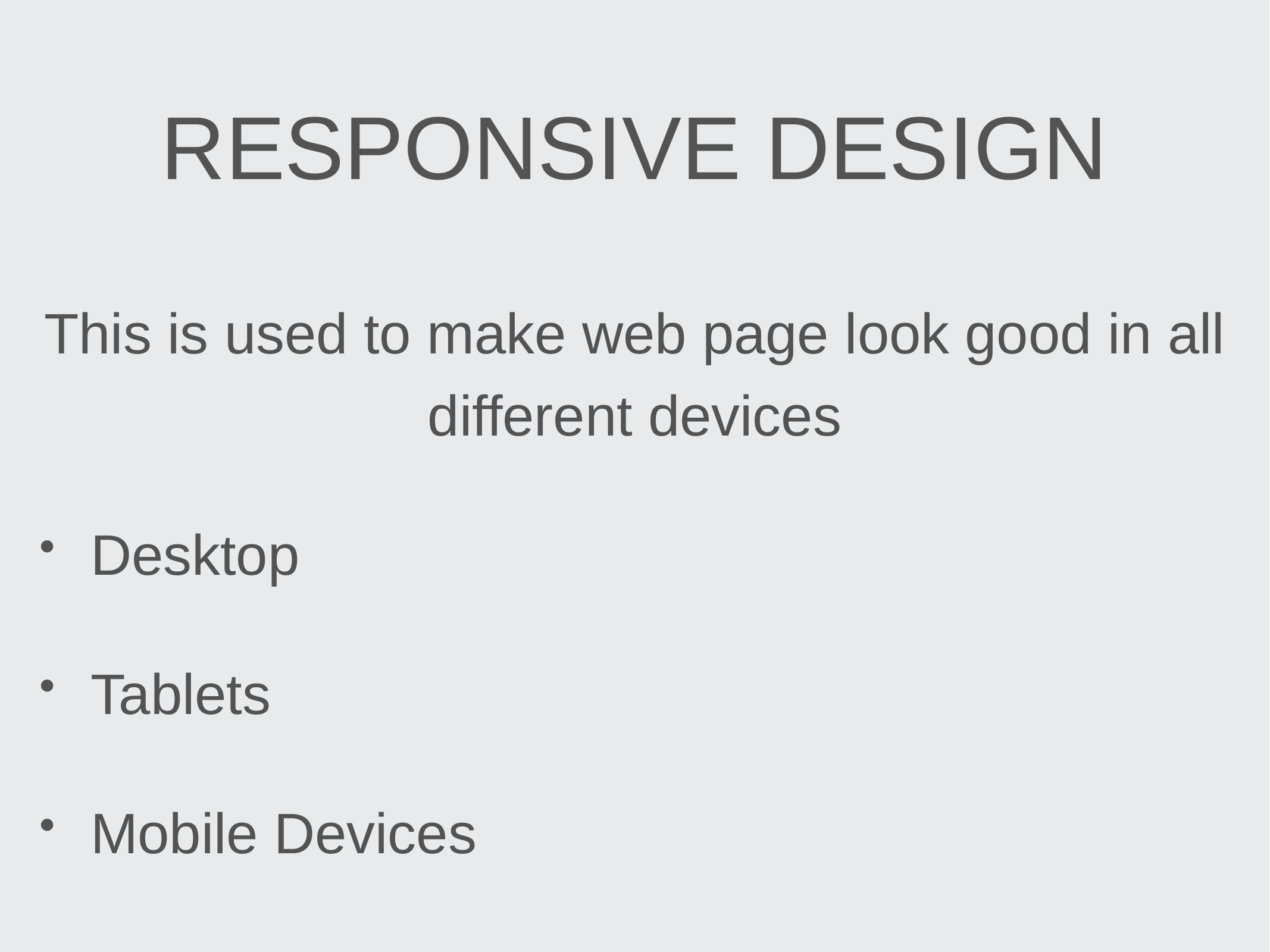

# Responsive Design
This is used to make web page look good in all different devices
Desktop
Tablets
Mobile Devices